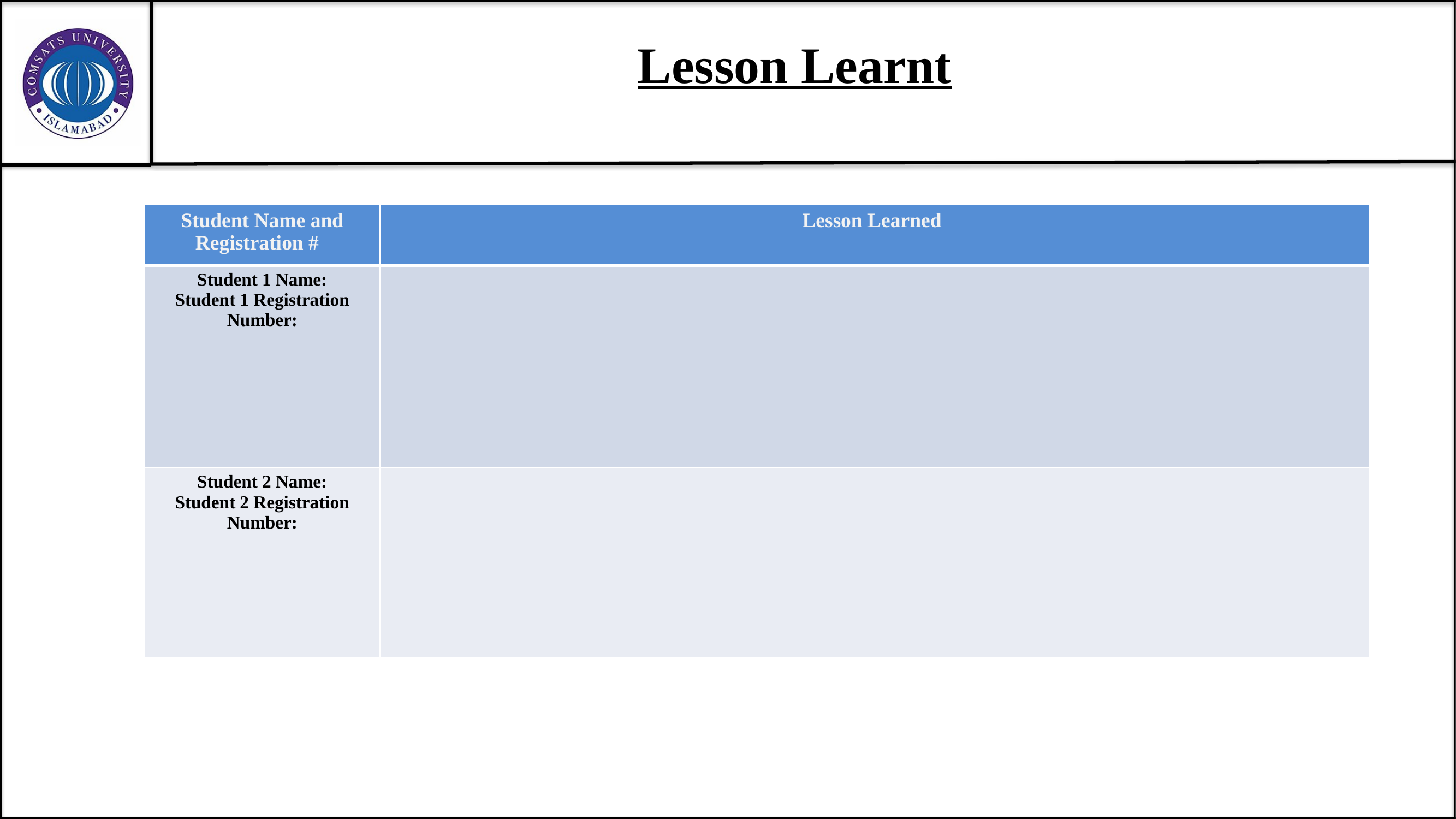

# Lesson Learnt

| Student Name and Registration # | Lesson Learned |
| --- | --- |
| Student 1 Name: Student 1 Registration Number: |  |
| Student 2 Name: Student 2 Registration Number: |  |
49